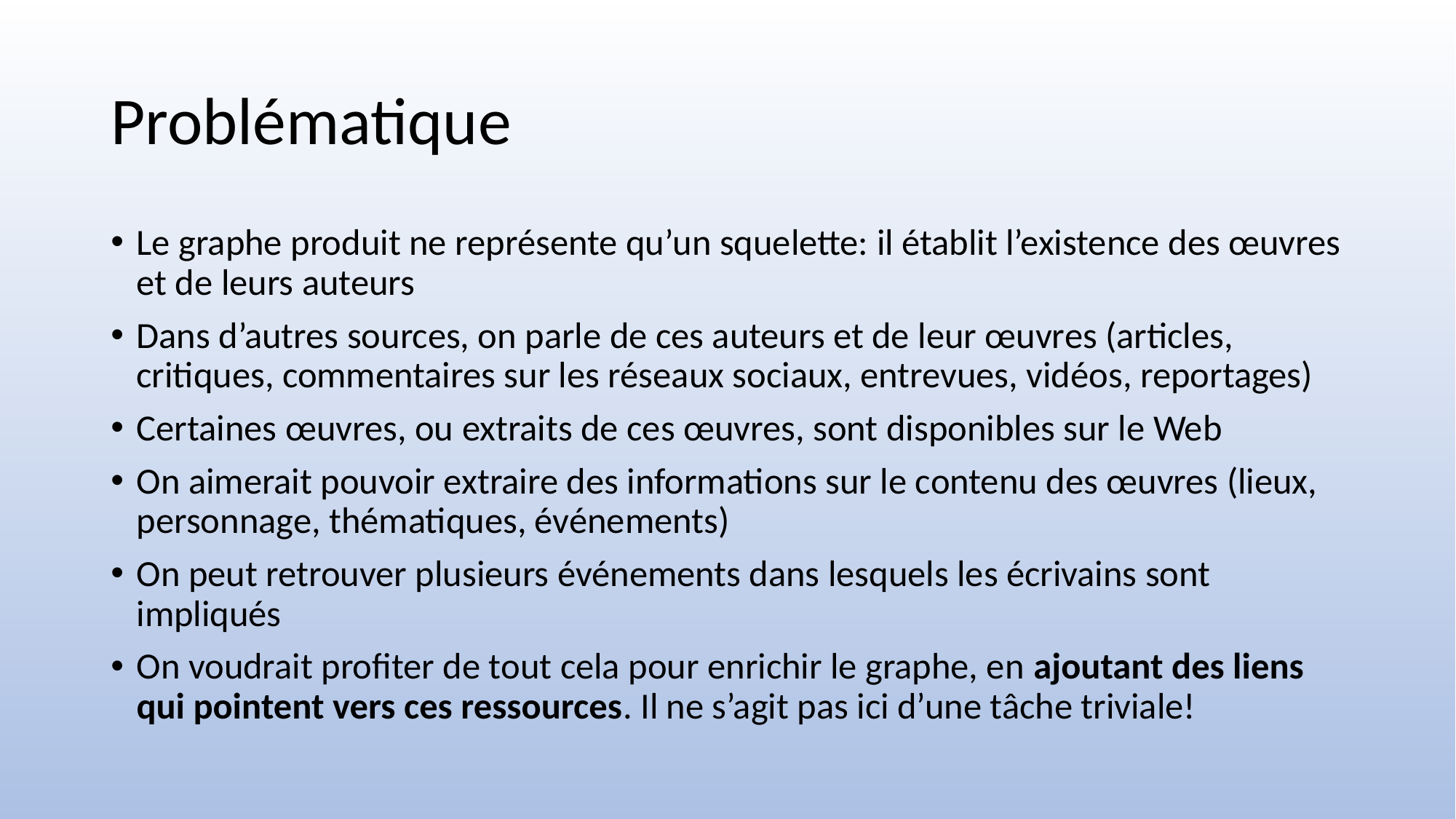

# Problématique
Le graphe produit ne représente qu’un squelette: il établit l’existence des œuvres et de leurs auteurs
Dans d’autres sources, on parle de ces auteurs et de leur œuvres (articles, critiques, commentaires sur les réseaux sociaux, entrevues, vidéos, reportages)
Certaines œuvres, ou extraits de ces œuvres, sont disponibles sur le Web
On aimerait pouvoir extraire des informations sur le contenu des œuvres (lieux, personnage, thématiques, événements)
On peut retrouver plusieurs événements dans lesquels les écrivains sont impliqués
On voudrait profiter de tout cela pour enrichir le graphe, en ajoutant des liens qui pointent vers ces ressources. Il ne s’agit pas ici d’une tâche triviale!